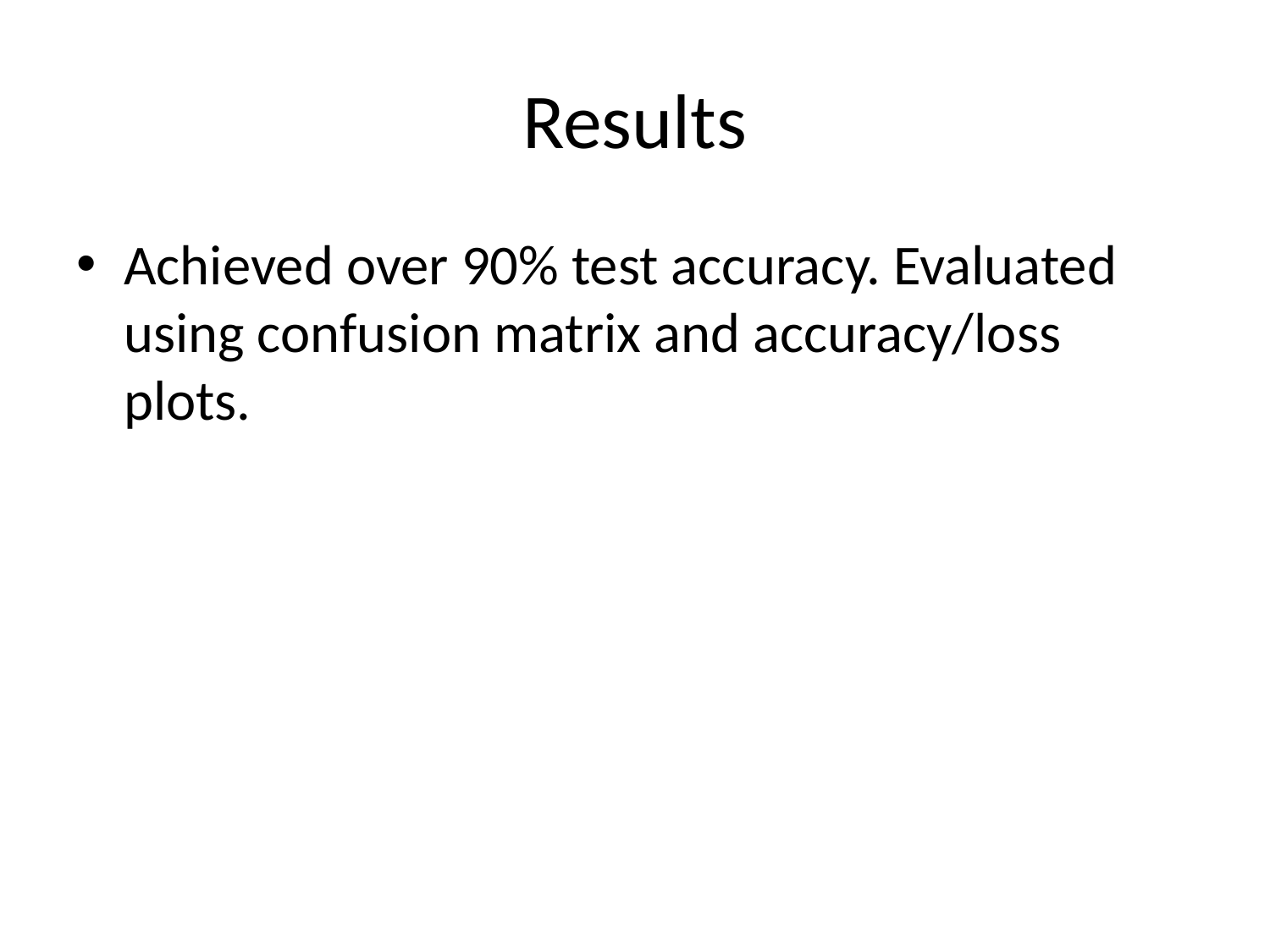

# Results
Achieved over 90% test accuracy. Evaluated using confusion matrix and accuracy/loss plots.